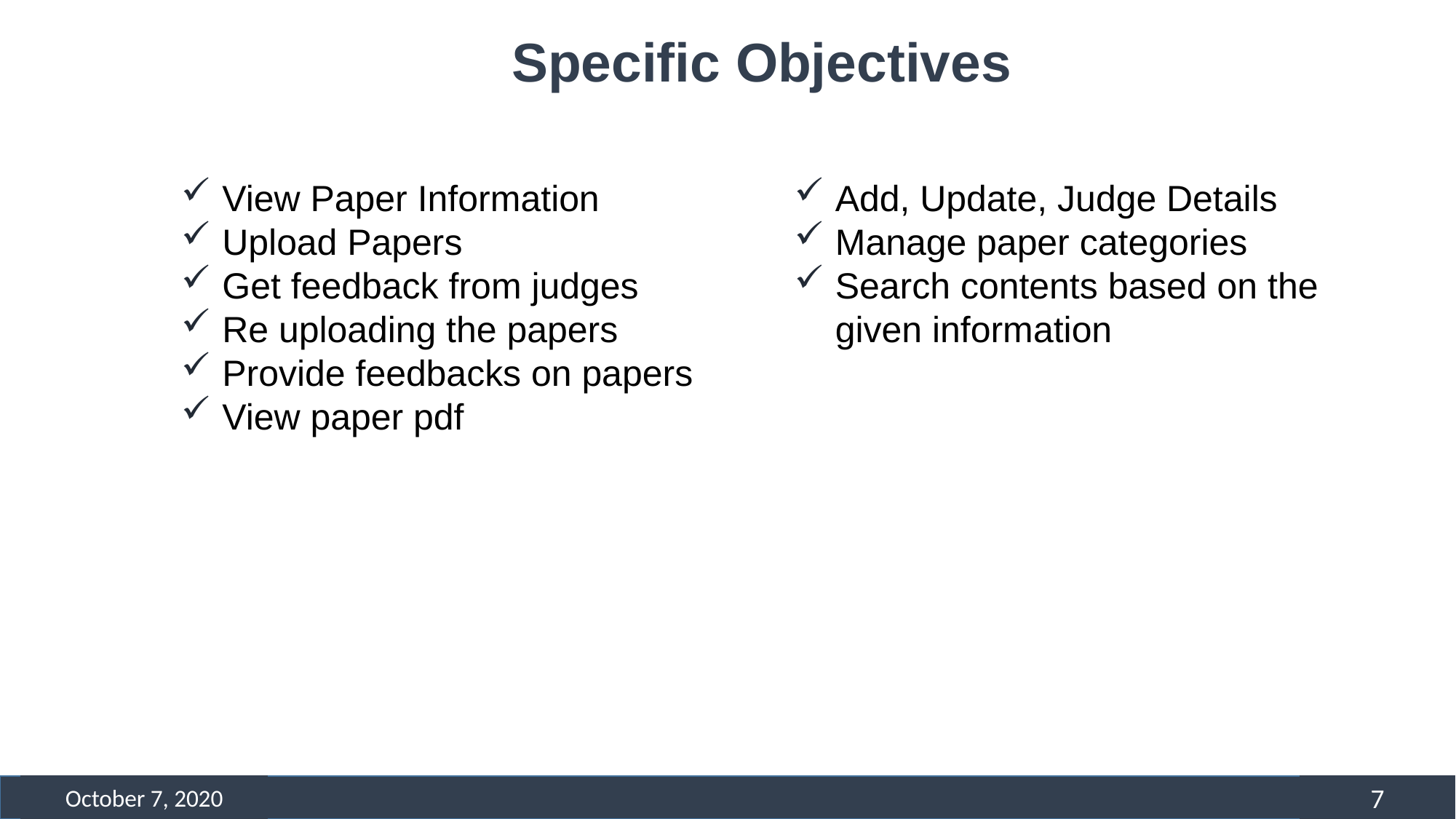

Specific Objectives
View Paper Information
Upload Papers
Get feedback from judges
Re uploading the papers
Provide feedbacks on papers
View paper pdf

Add, Update, Judge Details
Manage paper categories
Search contents based on the given information

October 7, 2020
7